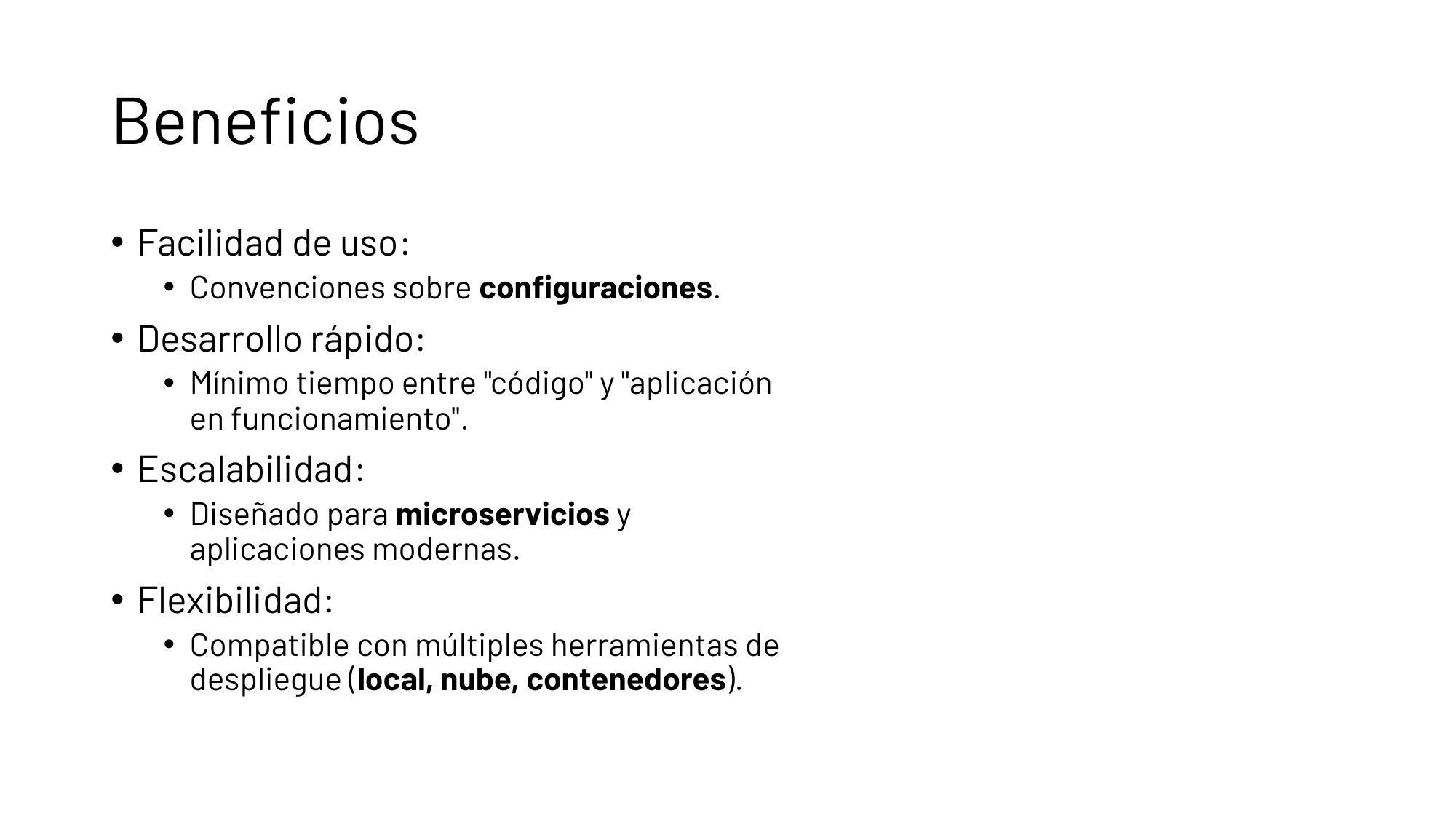

# Beneficios
Facilidad de uso:
Convenciones sobre configuraciones.
Desarrollo rápido:
Mínimo tiempo entre "código" y "aplicación en funcionamiento".
Escalabilidad:
Diseñado para microservicios y aplicaciones modernas.
Flexibilidad:
Compatible con múltiples herramientas de despliegue (local, nube, contenedores).